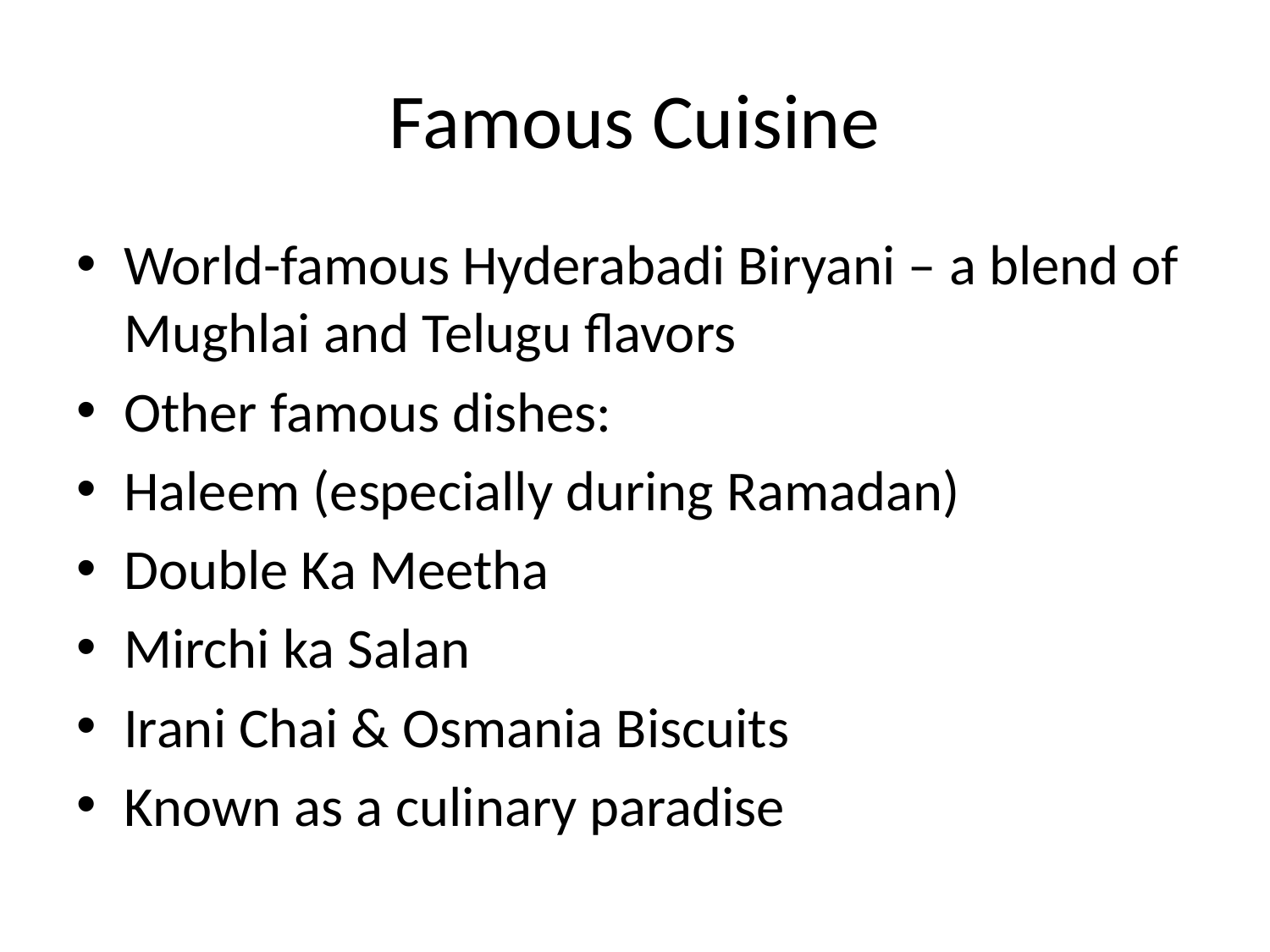

# Famous Cuisine
World-famous Hyderabadi Biryani – a blend of Mughlai and Telugu flavors
Other famous dishes:
Haleem (especially during Ramadan)
Double Ka Meetha
Mirchi ka Salan
Irani Chai & Osmania Biscuits
Known as a culinary paradise